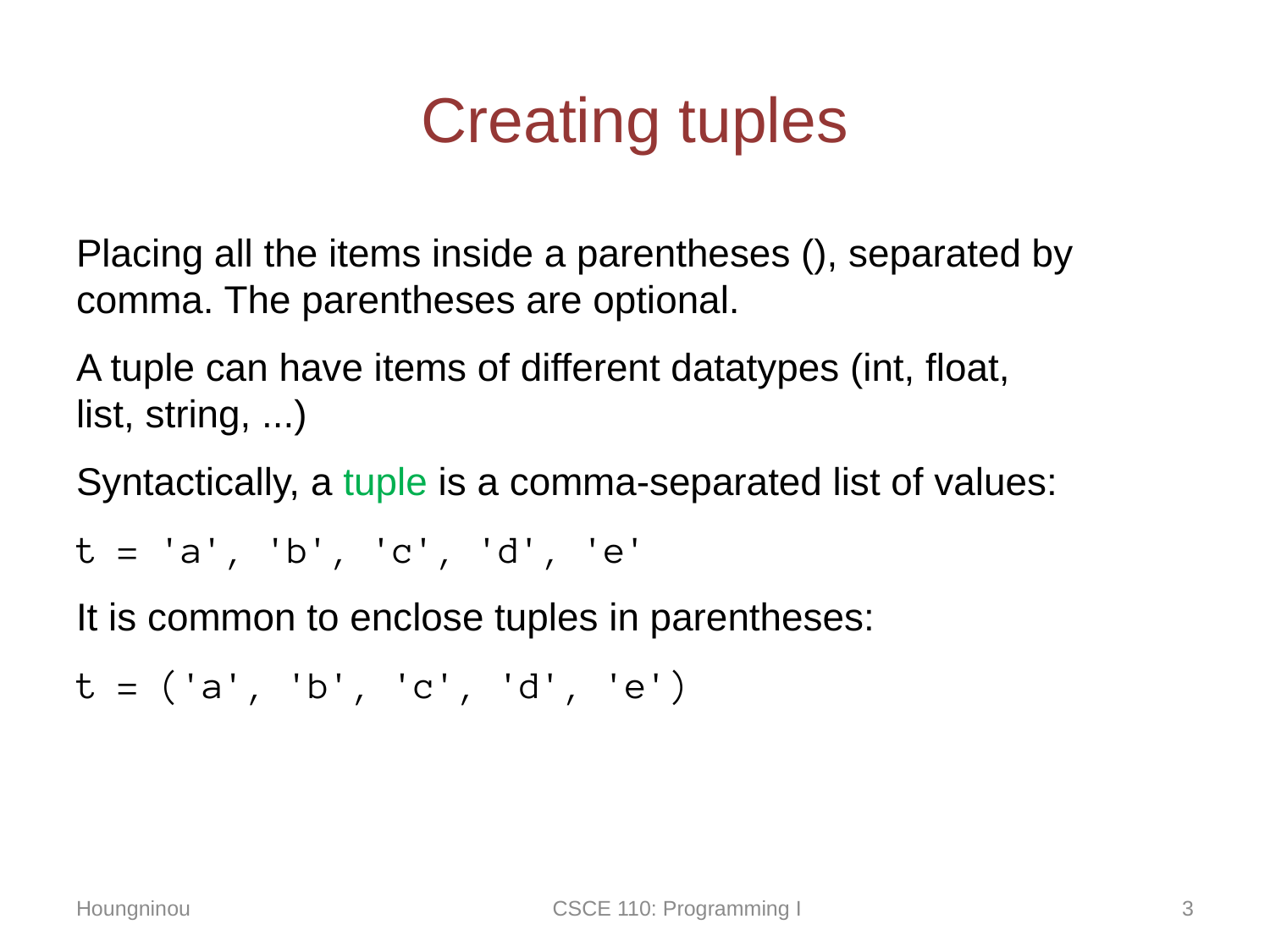

# Creating tuples
Placing all the items inside a parentheses (), separated by comma. The parentheses are optional.
A tuple can have items of different datatypes (int, float, list, string, ...)
Syntactically, a tuple is a comma-separated list of values:
t = 'a', 'b', 'c', 'd', 'e'
It is common to enclose tuples in parentheses:
t = ('a', 'b', 'c', 'd', 'e')
Houngninou
CSCE 110: Programming I
3